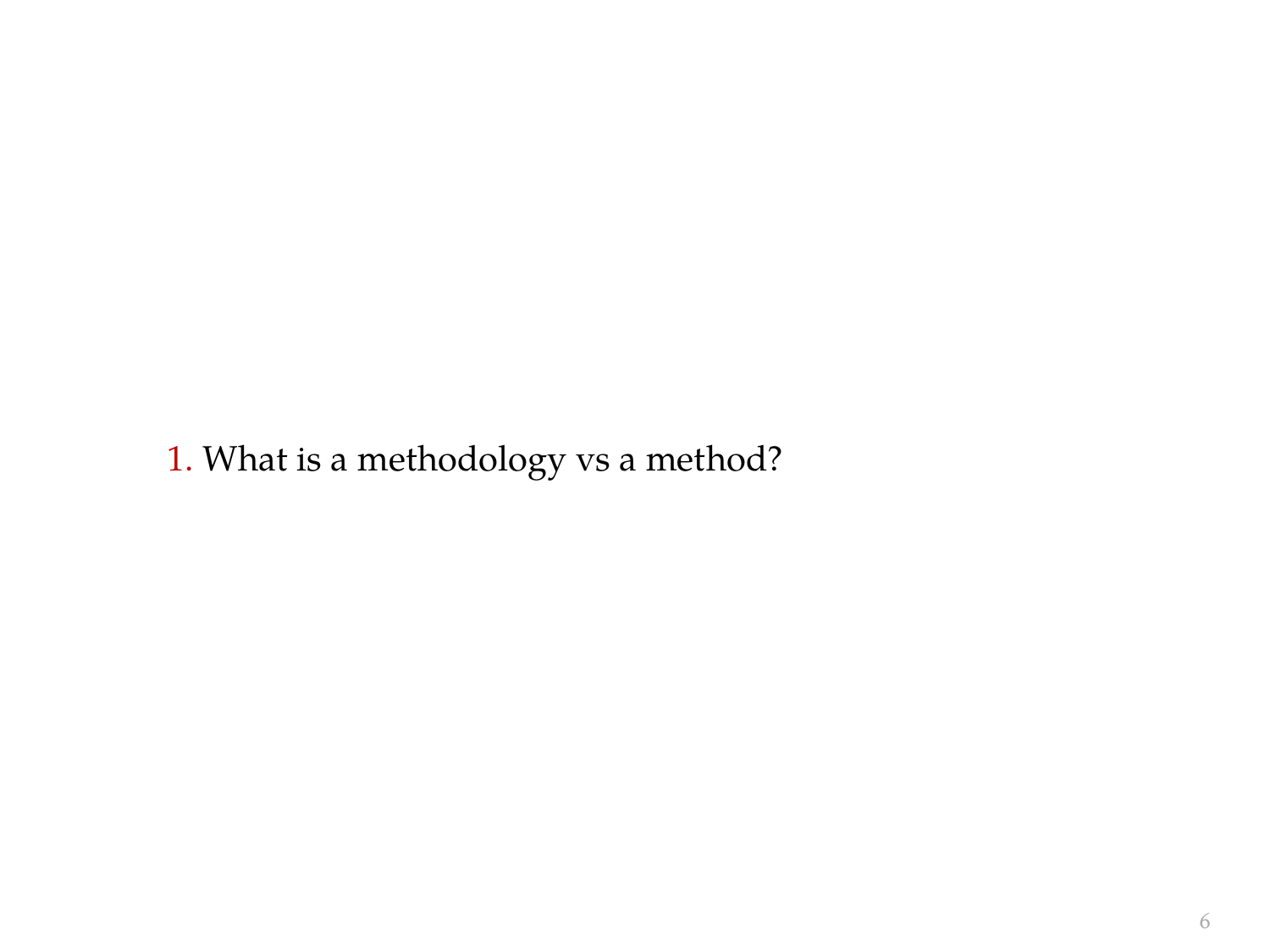

#

1. What is a methodology vs a method?

6